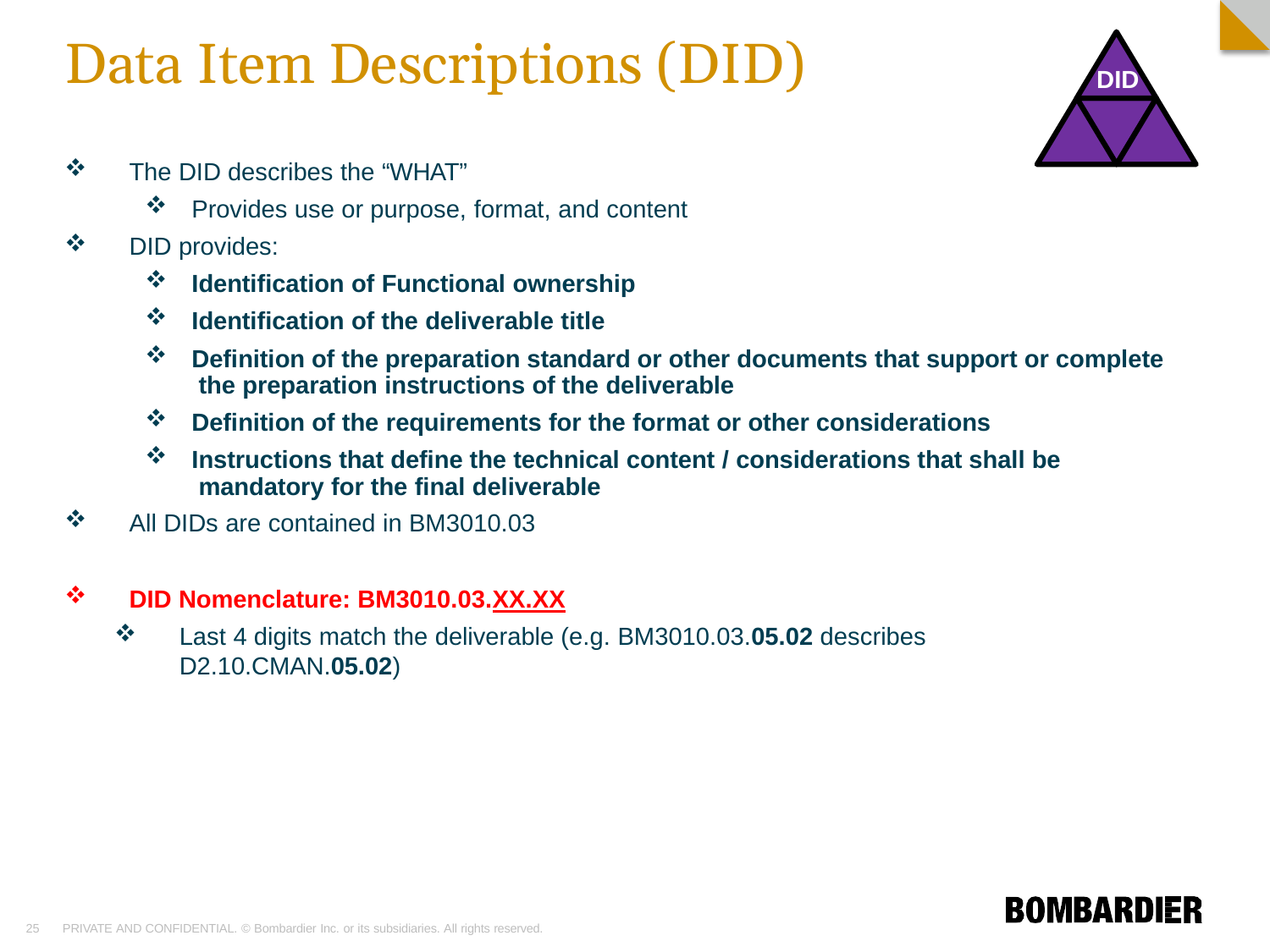

# Data Item Descriptions (DID)

DID
The DID describes the “WHAT”
Provides use or purpose, format, and content
DID provides:
Identification of Functional ownership
Identification of the deliverable title
Definition of the preparation standard or other documents that support or complete  the preparation instructions of the deliverable
Definition of the requirements for the format or other considerations
Instructions that define the technical content / considerations that shall be  mandatory for the final deliverable
All DIDs are contained in BM3010.03

DID Nomenclature: BM3010.03.XX.XX
Last 4 digits match the deliverable (e.g. BM3010.03.05.02 describes D2.10.CMAN.05.02)
25	PRIVATE AND CONFIDENTIAL. © Bombardier Inc. or its subsidiaries. All rights reserved.